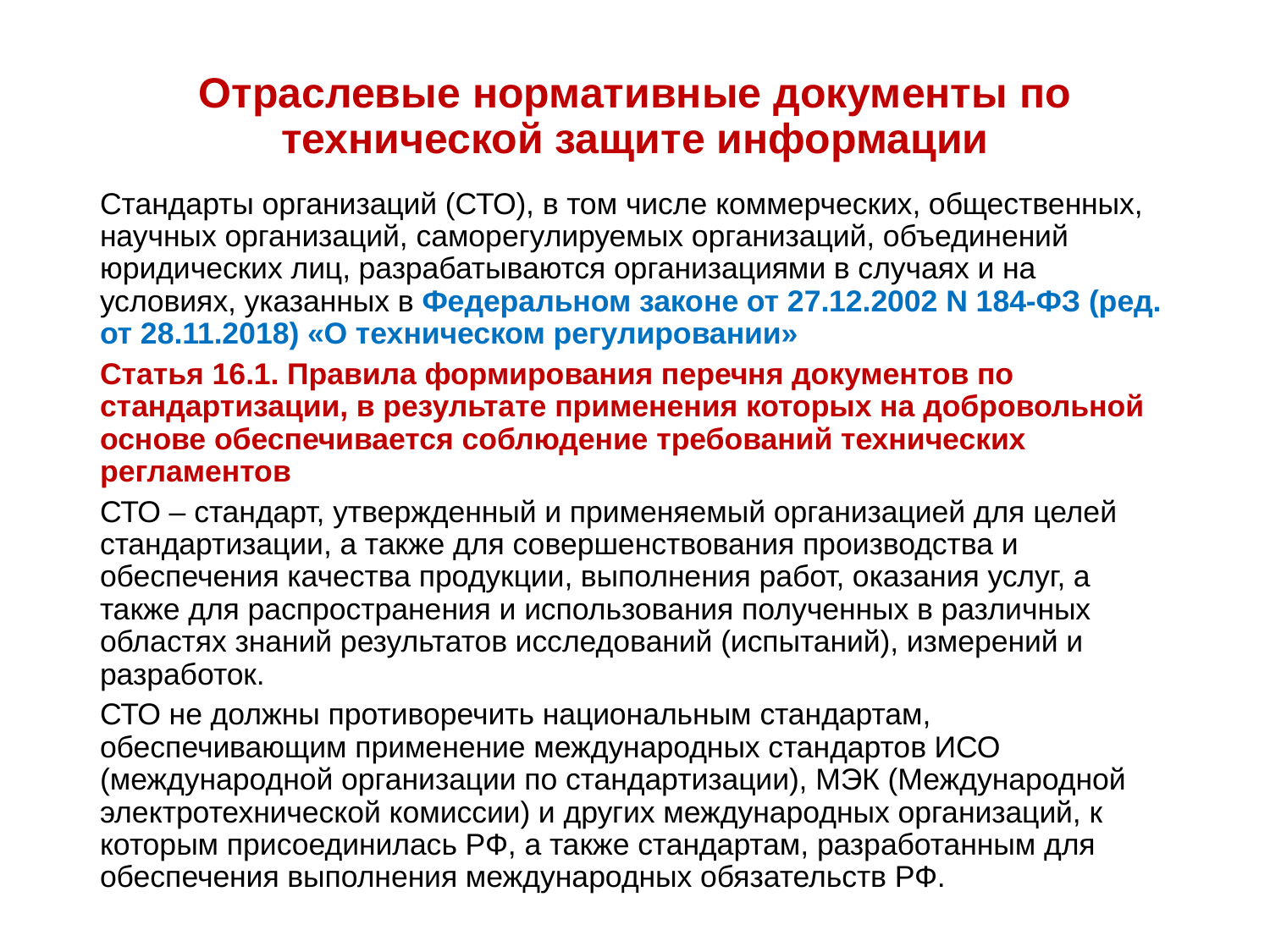

# Отраслевые нормативные документы по технической защите информации
Стандарты организаций (СТО), в том числе коммерческих, общественных, научных организаций, саморегулируемых организаций, объединений юридических лиц, разрабатываются организациями в случаях и на условиях, указанных в Федеральном законе от 27.12.2002 N 184-ФЗ (ред. от 28.11.2018) «О техническом регулировании»
Статья 16.1. Правила формирования перечня документов по стандартизации, в результате применения которых на добровольной основе обеспечивается соблюдение требований технических регламентов
СТО – стандарт, утвержденный и применяемый организацией для целей стандартизации, а также для совершенствования производства и обеспечения качества продукции, выполнения работ, оказания услуг, а также для распространения и использования полученных в различных областях знаний результатов исследований (испытаний), измерений и разработок.
СТО не должны противоречить национальным стандартам, обеспечивающим применение международных стандартов ИСО (международной организации по стандартизации), МЭК (Международной электротехнической комиссии) и других международных организаций, к которым присоединилась РФ, а также стандартам, разработанным для обеспечения выполнения международных обязательств РФ.